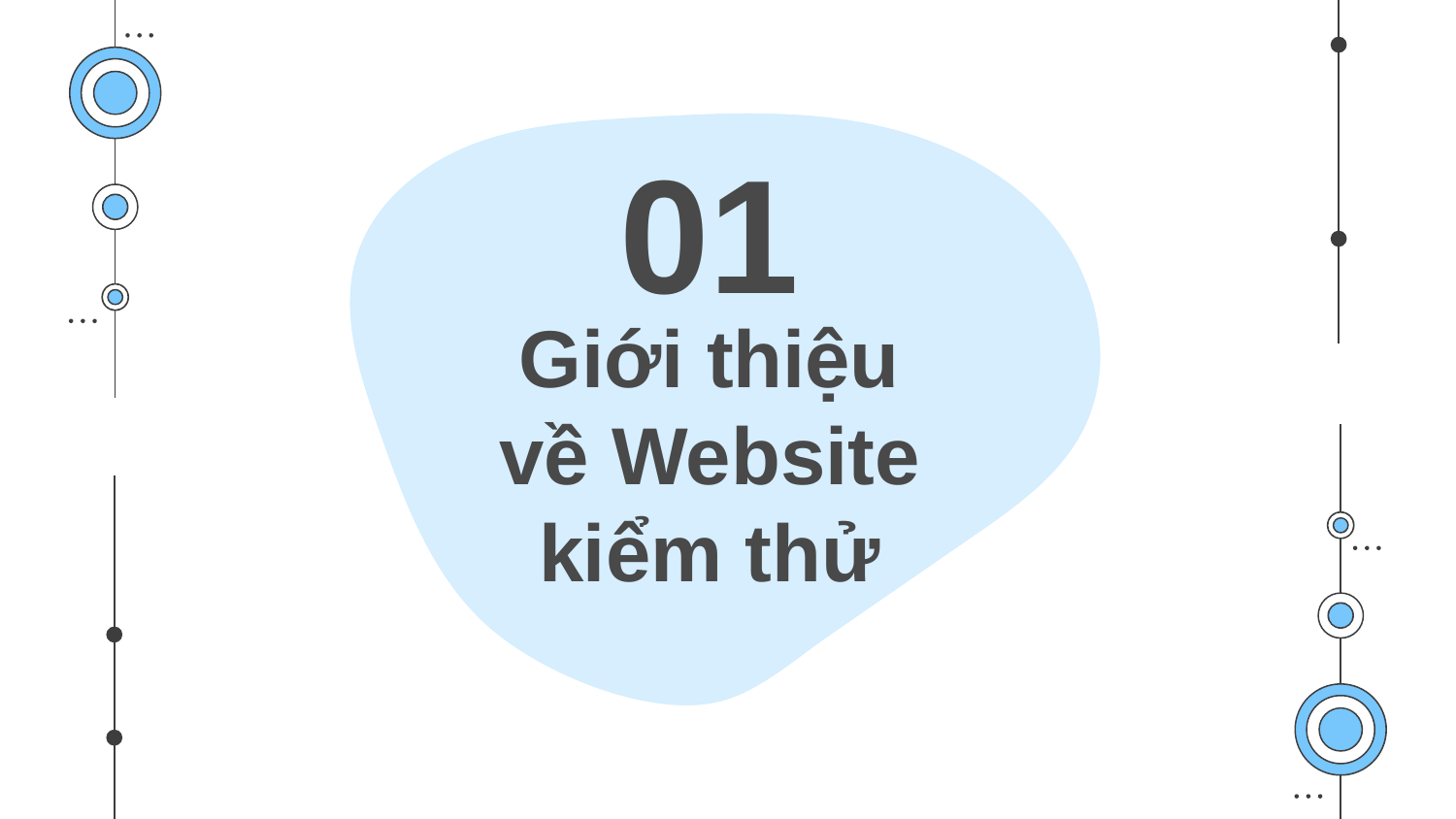

01
# Giới thiệu về Website kiểm thử